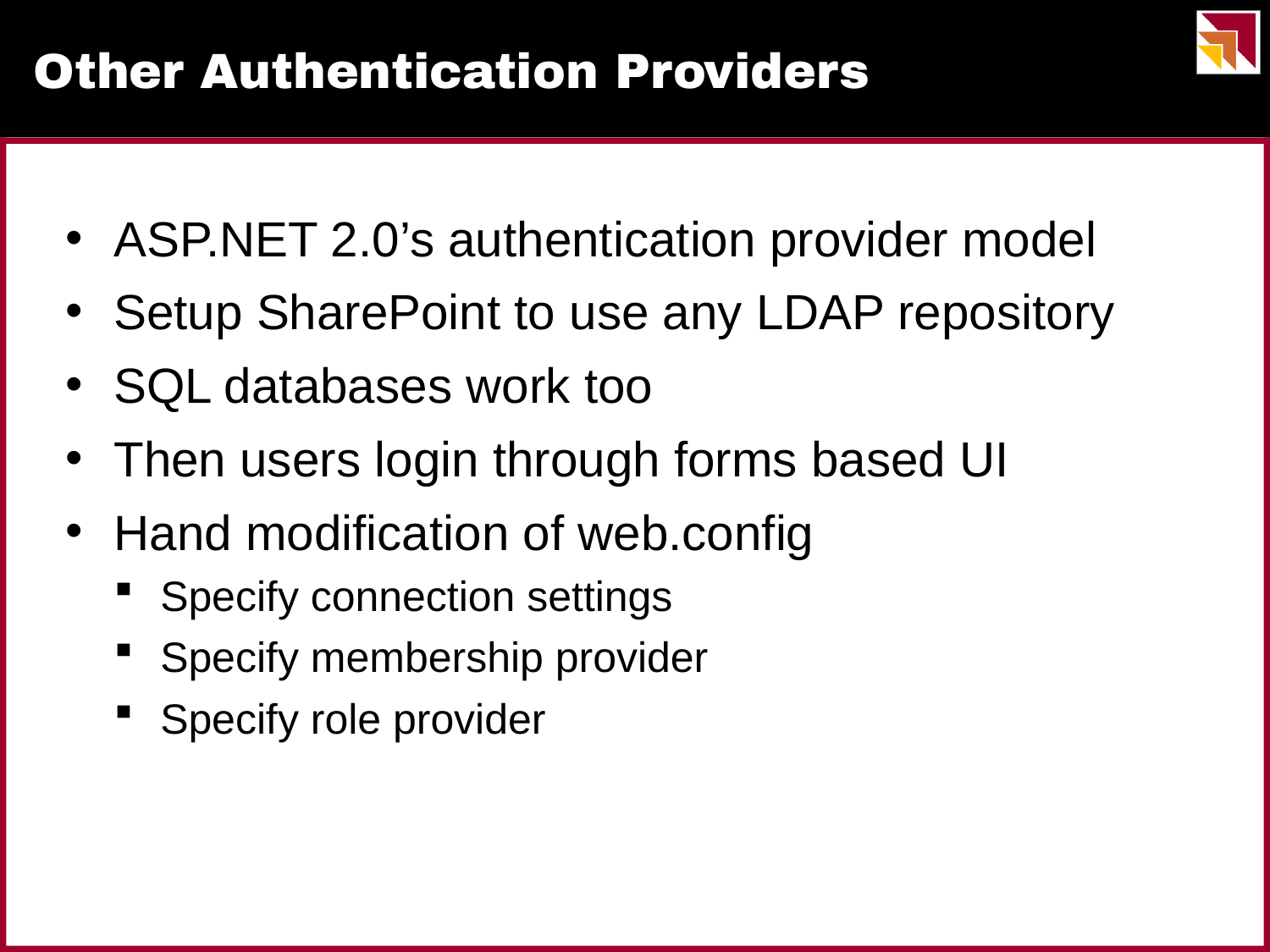

# Other Authentication Providers
ASP.NET 2.0’s authentication provider model
Setup SharePoint to use any LDAP repository
SQL databases work too
Then users login through forms based UI
Hand modification of web.config
Specify connection settings
Specify membership provider
Specify role provider